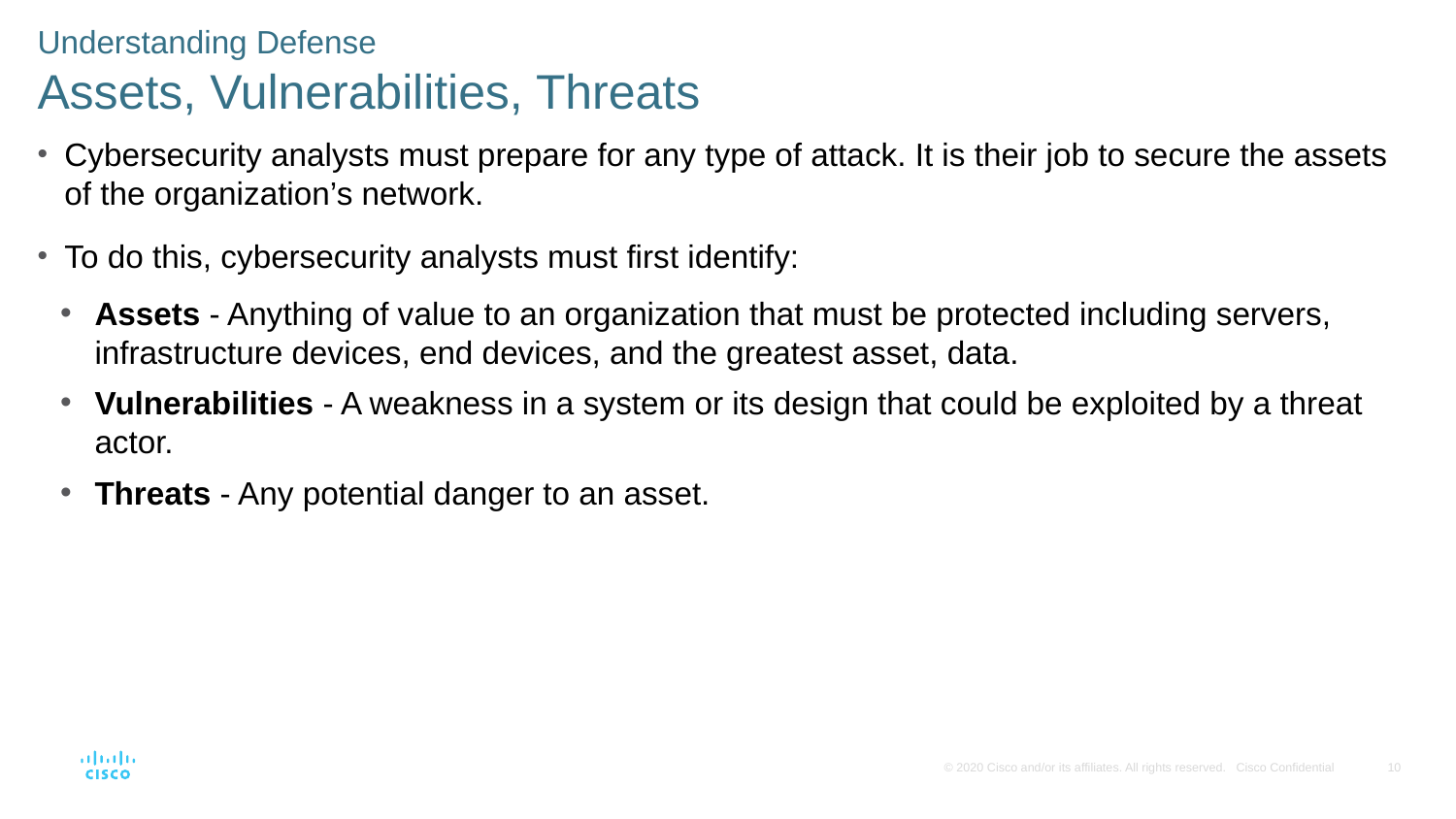

Understanding Defense
Assets, Vulnerabilities, Threats
Cybersecurity analysts must prepare for any type of attack. It is their job to secure the assets of the organization’s network.
To do this, cybersecurity analysts must first identify:
Assets - Anything of value to an organization that must be protected including servers, infrastructure devices, end devices, and the greatest asset, data.
Vulnerabilities - A weakness in a system or its design that could be exploited by a threat actor.
Threats - Any potential danger to an asset.